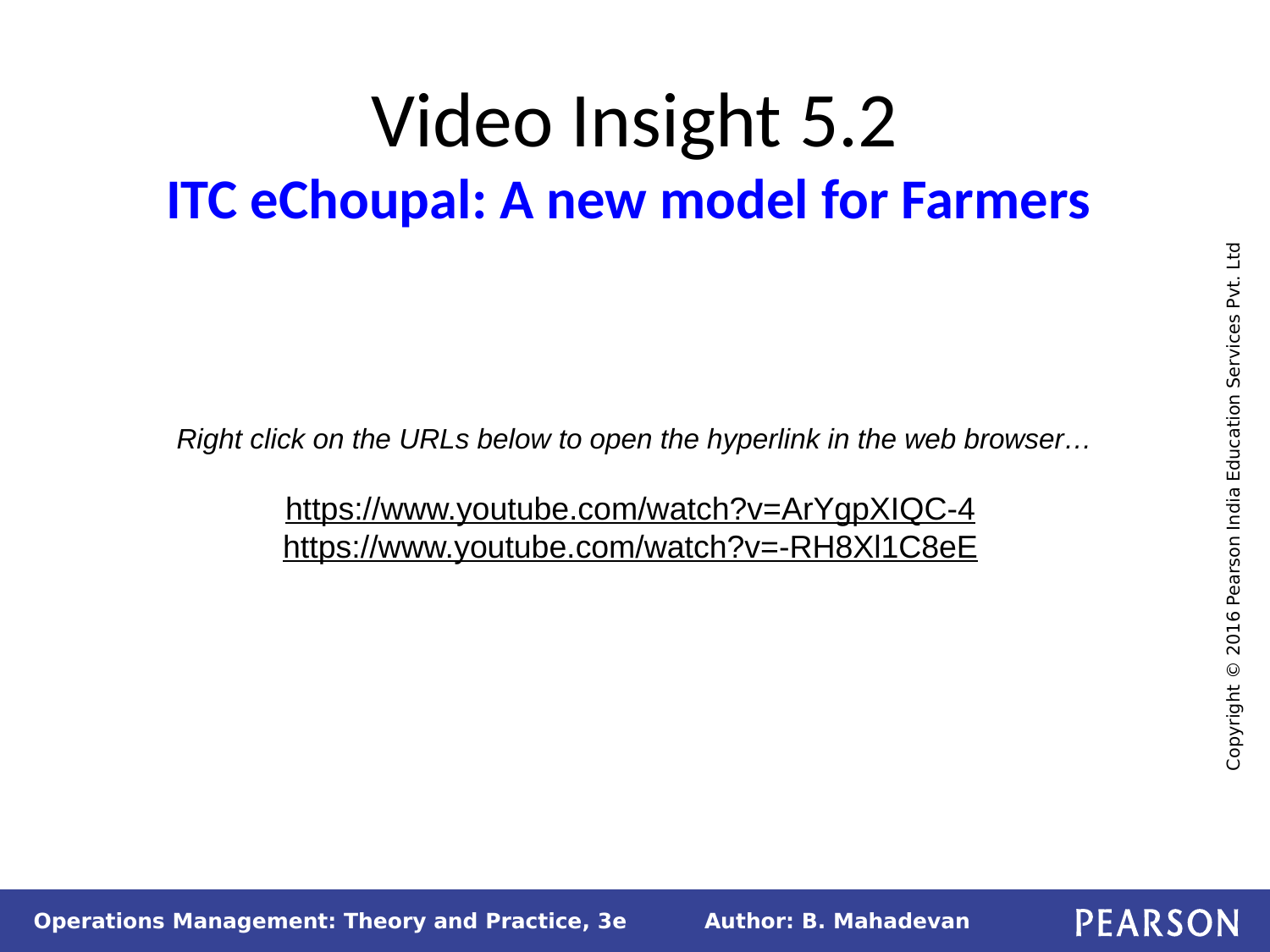

# Video Insight 5.2 ITC eChoupal: A new model for Farmers
Right click on the URLs below to open the hyperlink in the web browser…

https://www.youtube.com/watch?v=ArYgpXIQC-4
https://www.youtube.com/watch?v=-RH8Xl1C8eE